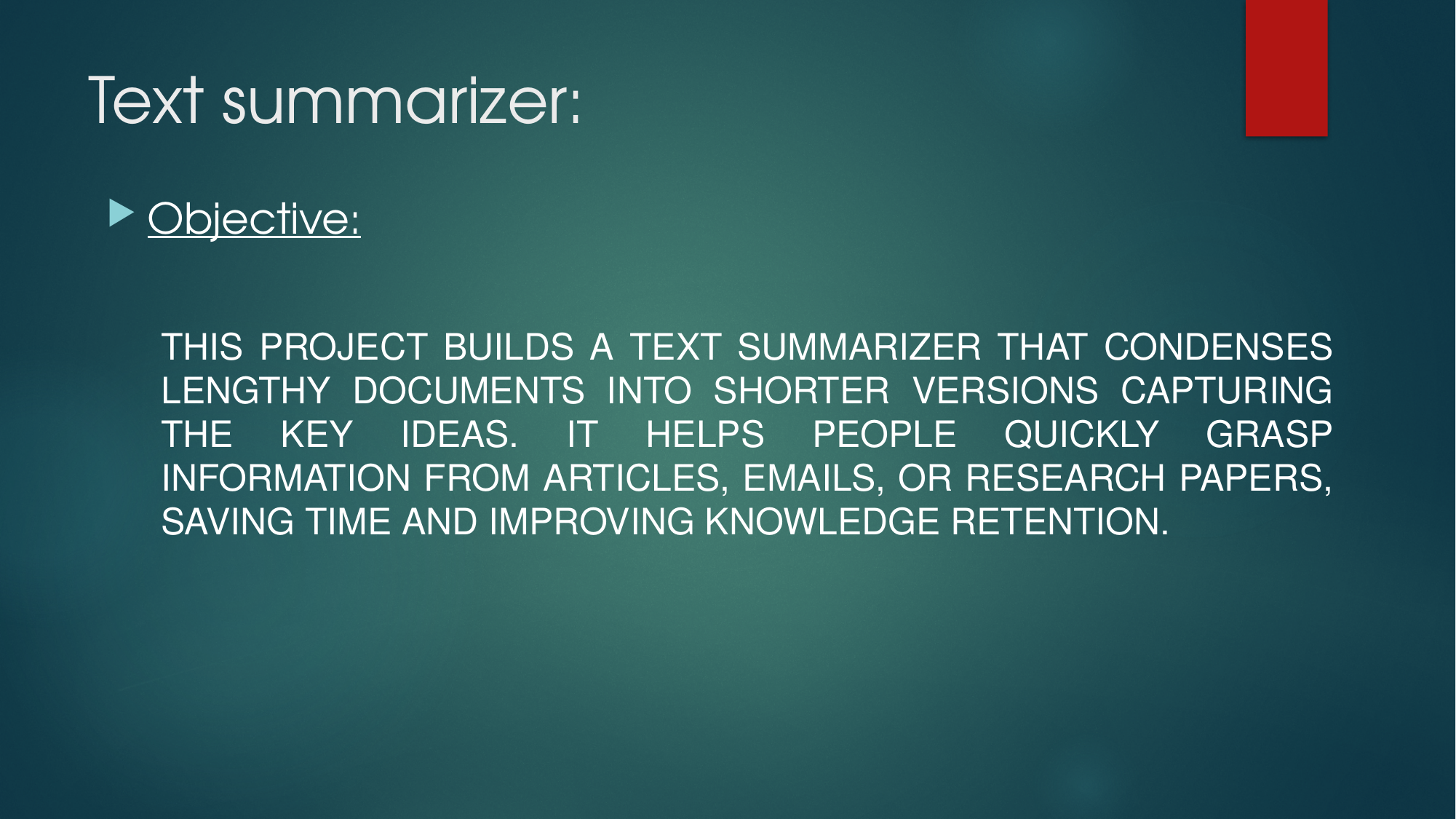

# Text summarizer:
Objective:

THIS PROJECT BUILDS A TEXT SUMMARIZER THAT CONDENSES LENGTHY DOCUMENTS INTO SHORTER VERSIONS CAPTURING THE KEY IDEAS. IT HELPS PEOPLE QUICKLY GRASP INFORMATION FROM ARTICLES, EMAILS, OR RESEARCH PAPERS, SAVING TIME AND IMPROVING KNOWLEDGE RETENTION.